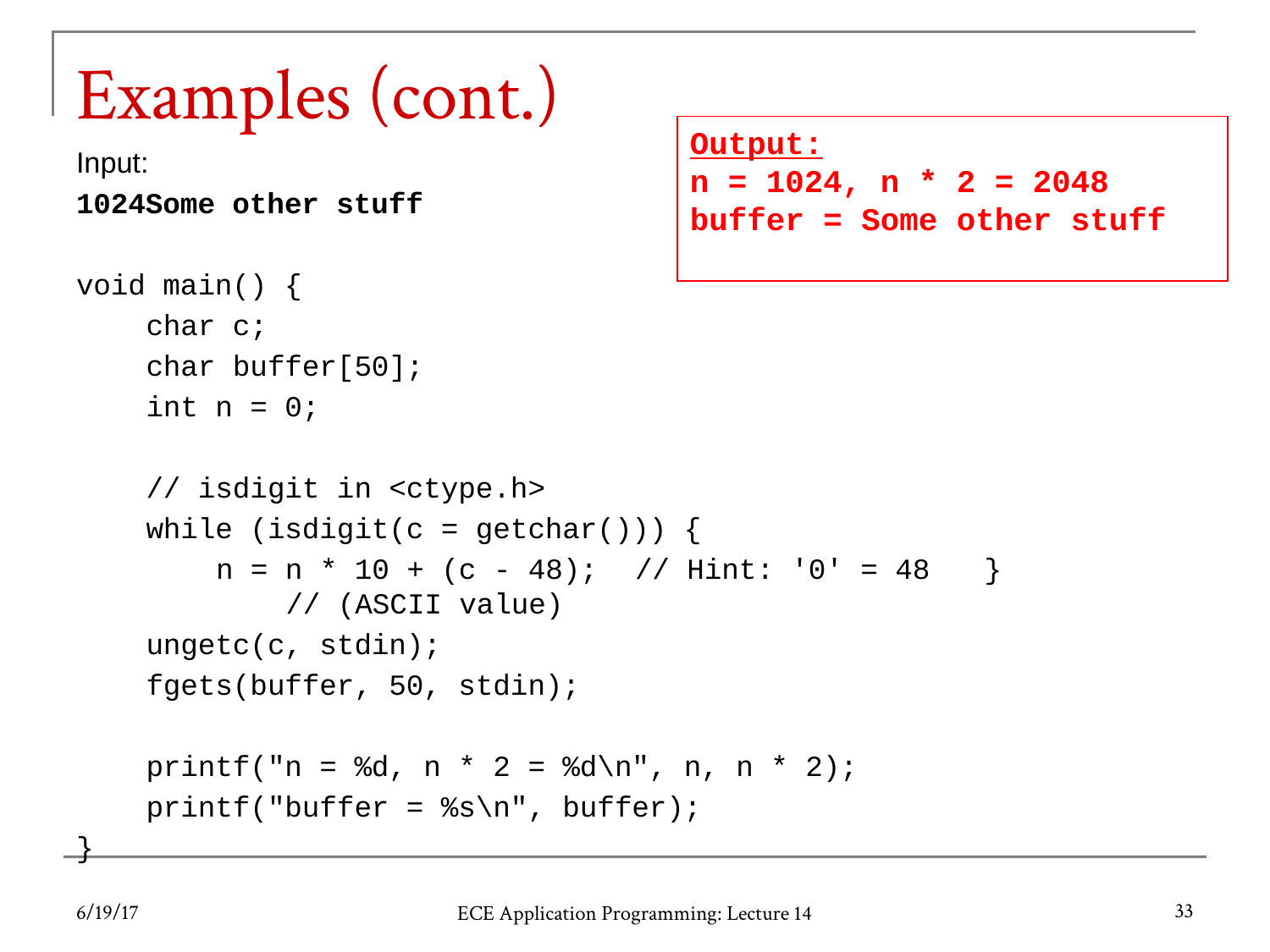

# Examples (cont.)
Output:
n = 1024, n * 2 = 2048
buffer = Some other stuff

Input:
1024Some other stuff

void main() {
	char c;
	char buffer[50];
	int n = 0;

	// isdigit in <ctype.h>
	while (isdigit(c = getchar())) {
		n = n * 10 + (c - 48);	// Hint: '0' = 48 	}					// (ASCII value)
	ungetc(c, stdin);
	fgets(buffer, 50, stdin);

	printf("n = %d, n * 2 = %d\n", n, n * 2);
	printf("buffer = %s\n", buffer);
}
6/19/17
33
ECE Application Programming: Lecture 14